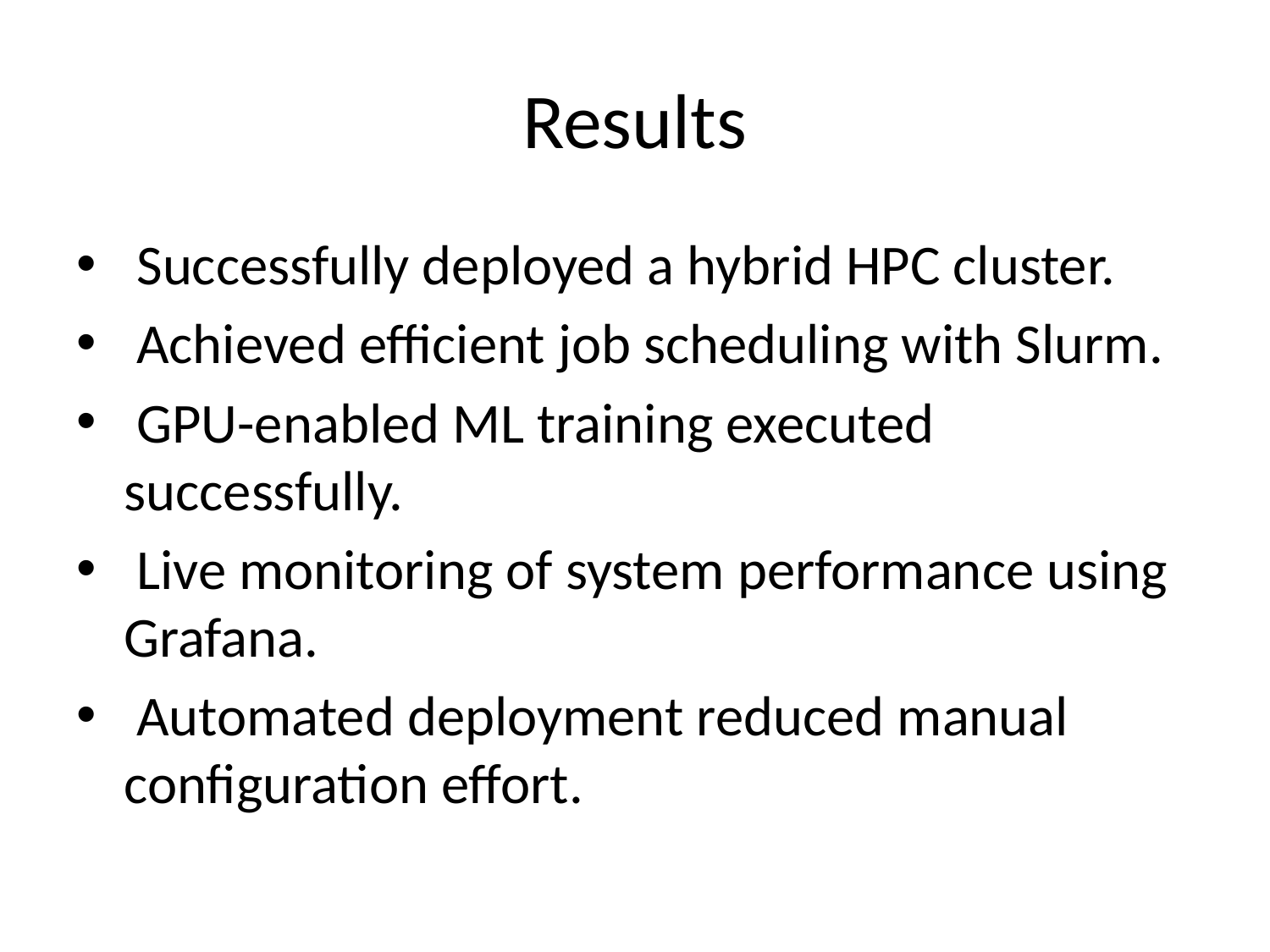

# Results
 Successfully deployed a hybrid HPC cluster.
 Achieved efficient job scheduling with Slurm.
 GPU-enabled ML training executed successfully.
 Live monitoring of system performance using Grafana.
 Automated deployment reduced manual configuration effort.